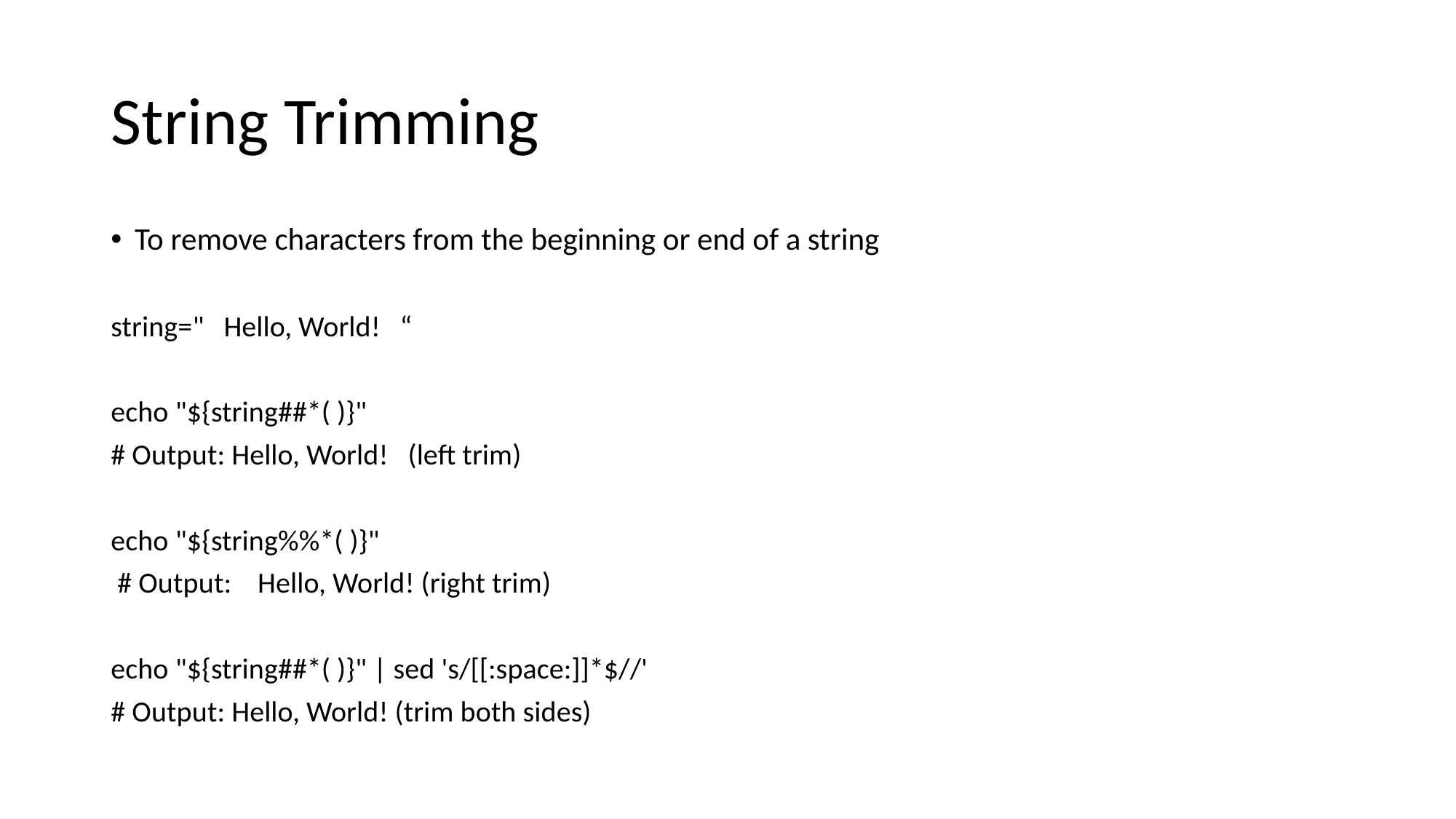

# String Trimming
To remove characters from the beginning or end of a string

string="   Hello, World!   “

echo "${string##*( )}"
# Output: Hello, World!   (left trim)

echo "${string%%*( )}"
 # Output:    Hello, World! (right trim)

echo "${string##*( )}" | sed 's/[[:space:]]*$//'
# Output: Hello, World! (trim both sides)